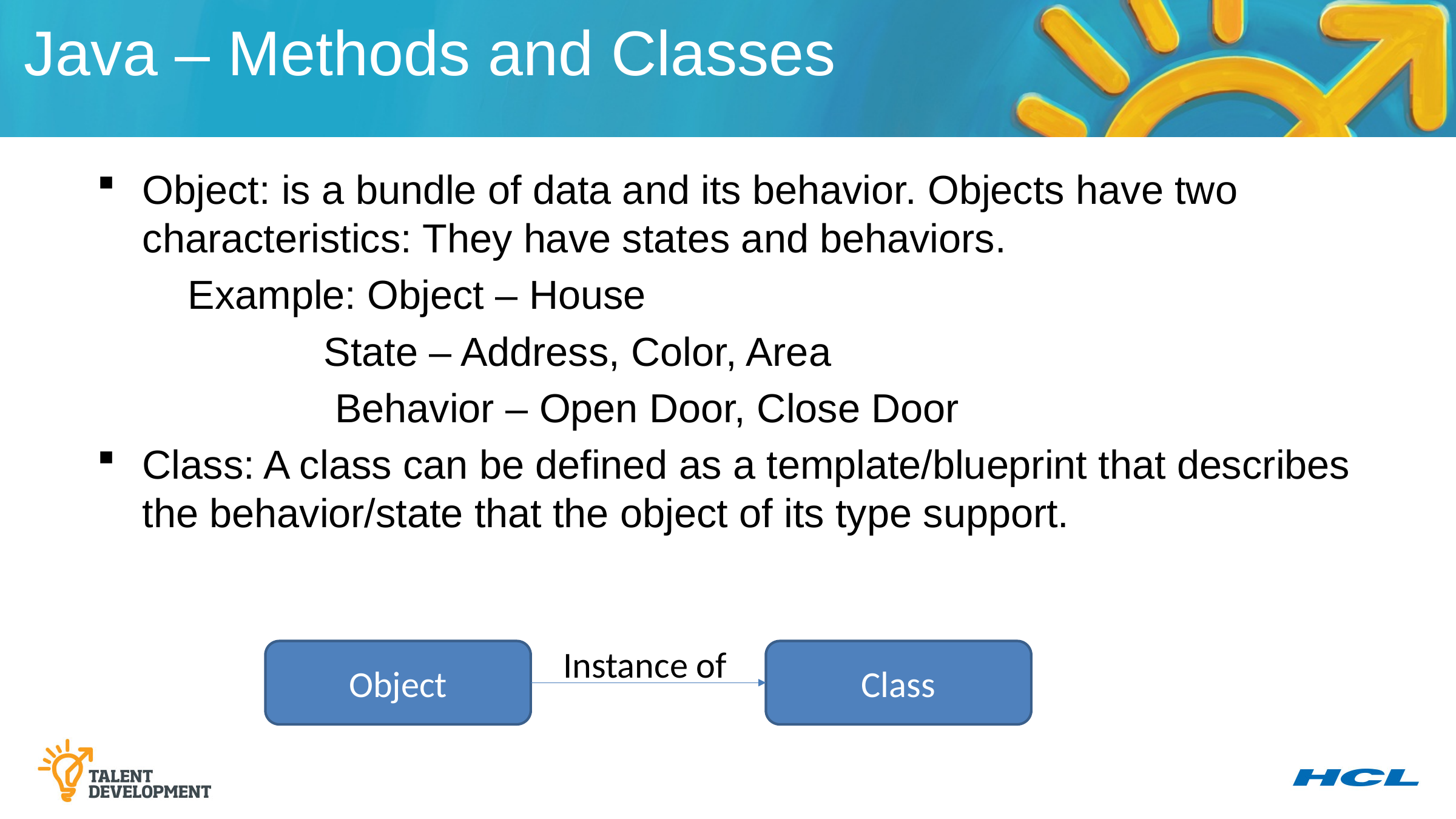

Java – Methods and Classes
Object: is a bundle of data and its behavior. Objects have two characteristics: They have states and behaviors.
	Example: Object – House
		    State – Address, Color, Area
		     Behavior – Open Door, Close Door
Class: A class can be defined as a template/blueprint that describes the behavior/state that the object of its type support.

Instance of
Object
Class